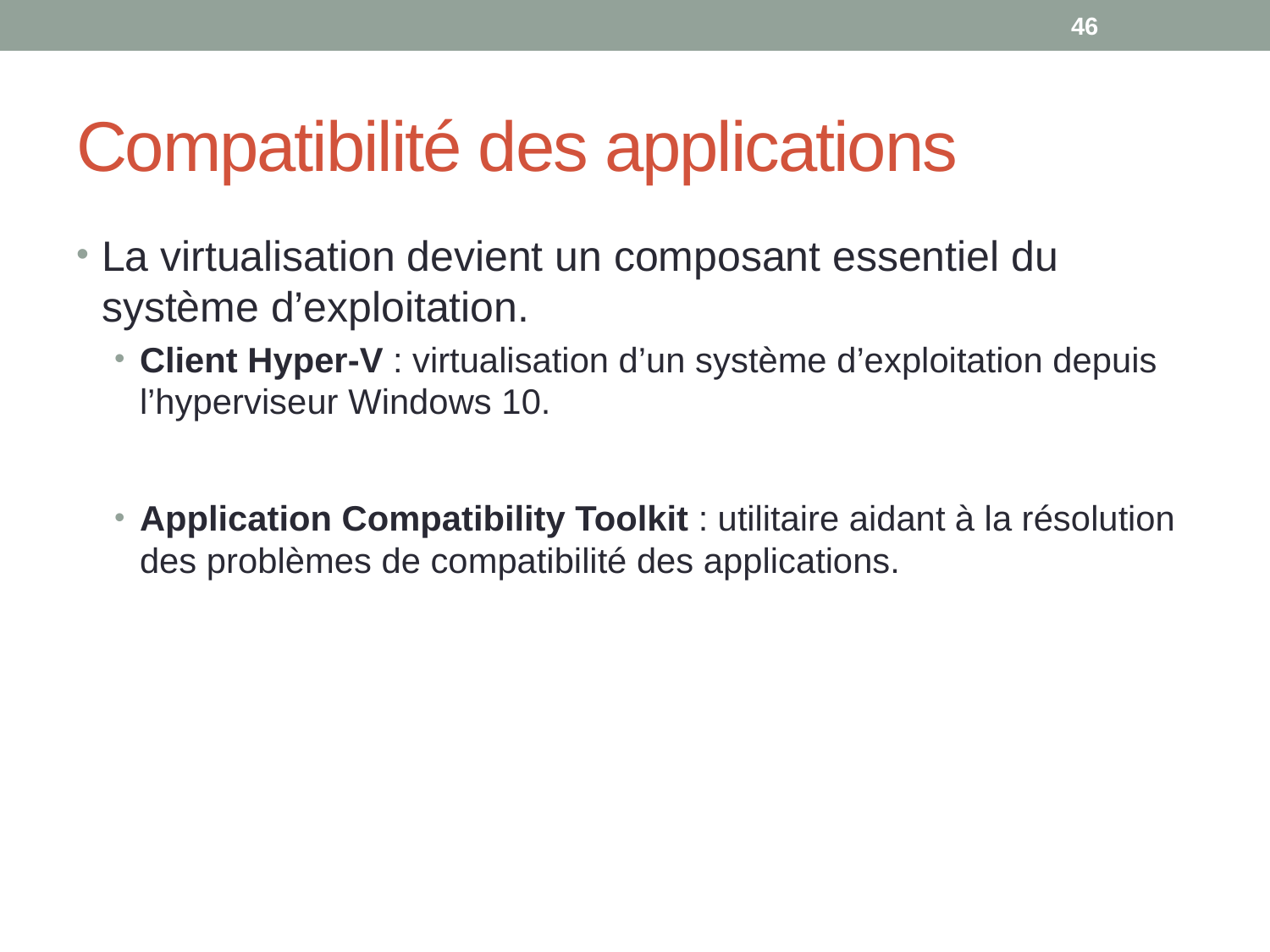

46
# Compatibilité des applications
La virtualisation devient un composant essentiel du système d’exploitation.
Client Hyper-V : virtualisation d’un système d’exploitation depuis l’hyperviseur Windows 10.

Application Compatibility Toolkit : utilitaire aidant à la résolution des problèmes de compatibilité des applications.